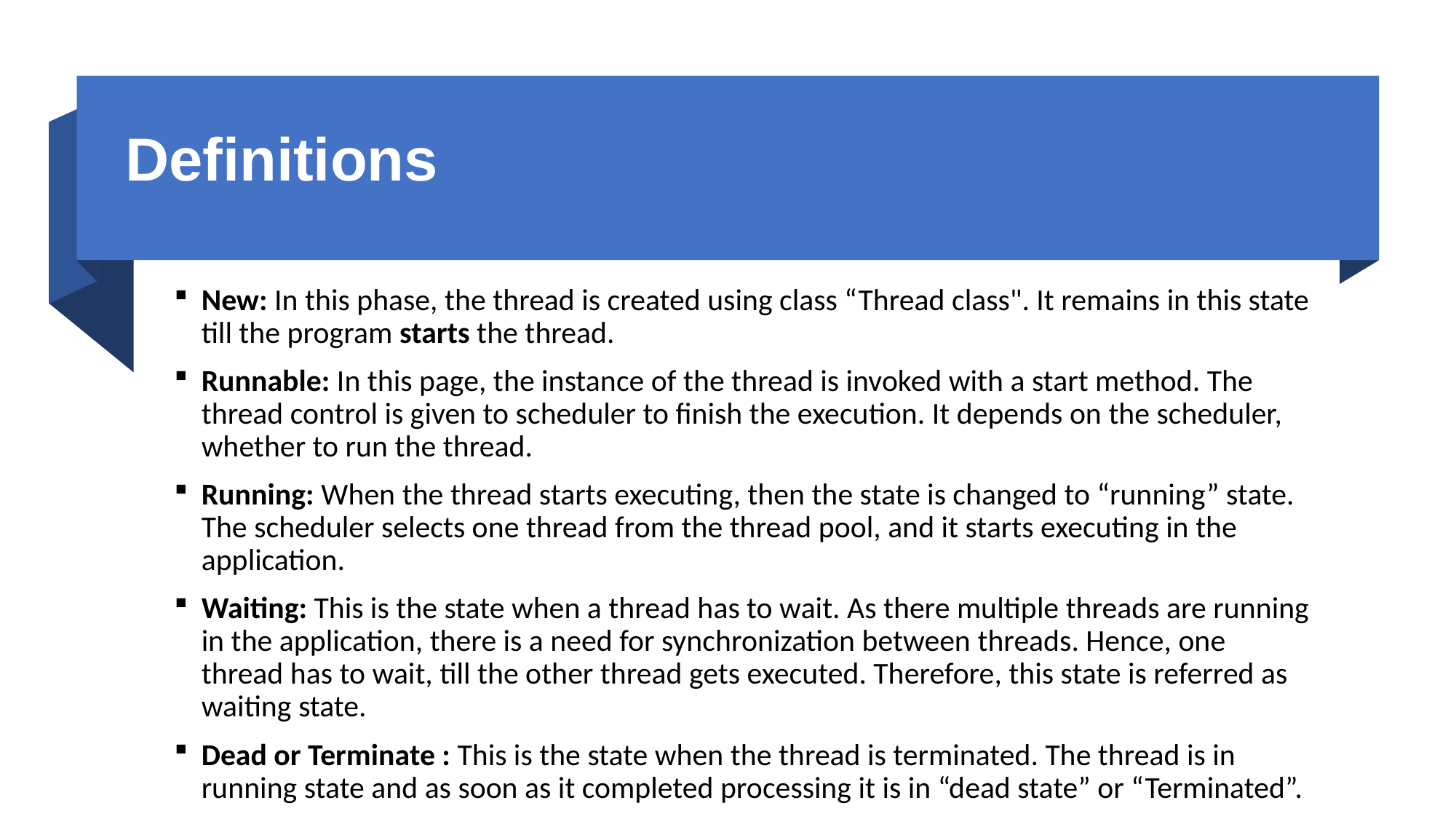

# Definitions

New: In this phase, the thread is created using class “Thread class". It remains in this state till the program starts the thread.
Runnable: In this page, the instance of the thread is invoked with a start method. The thread control is given to scheduler to finish the execution. It depends on the scheduler, whether to run the thread.
Running: When the thread starts executing, then the state is changed to “running” state. The scheduler selects one thread from the thread pool, and it starts executing in the application.
Waiting: This is the state when a thread has to wait. As there multiple threads are running in the application, there is a need for synchronization between threads. Hence, one thread has to wait, till the other thread gets executed. Therefore, this state is referred as waiting state.
Dead or Terminate : This is the state when the thread is terminated. The thread is in running state and as soon as it completed processing it is in “dead state” or “Terminated”.